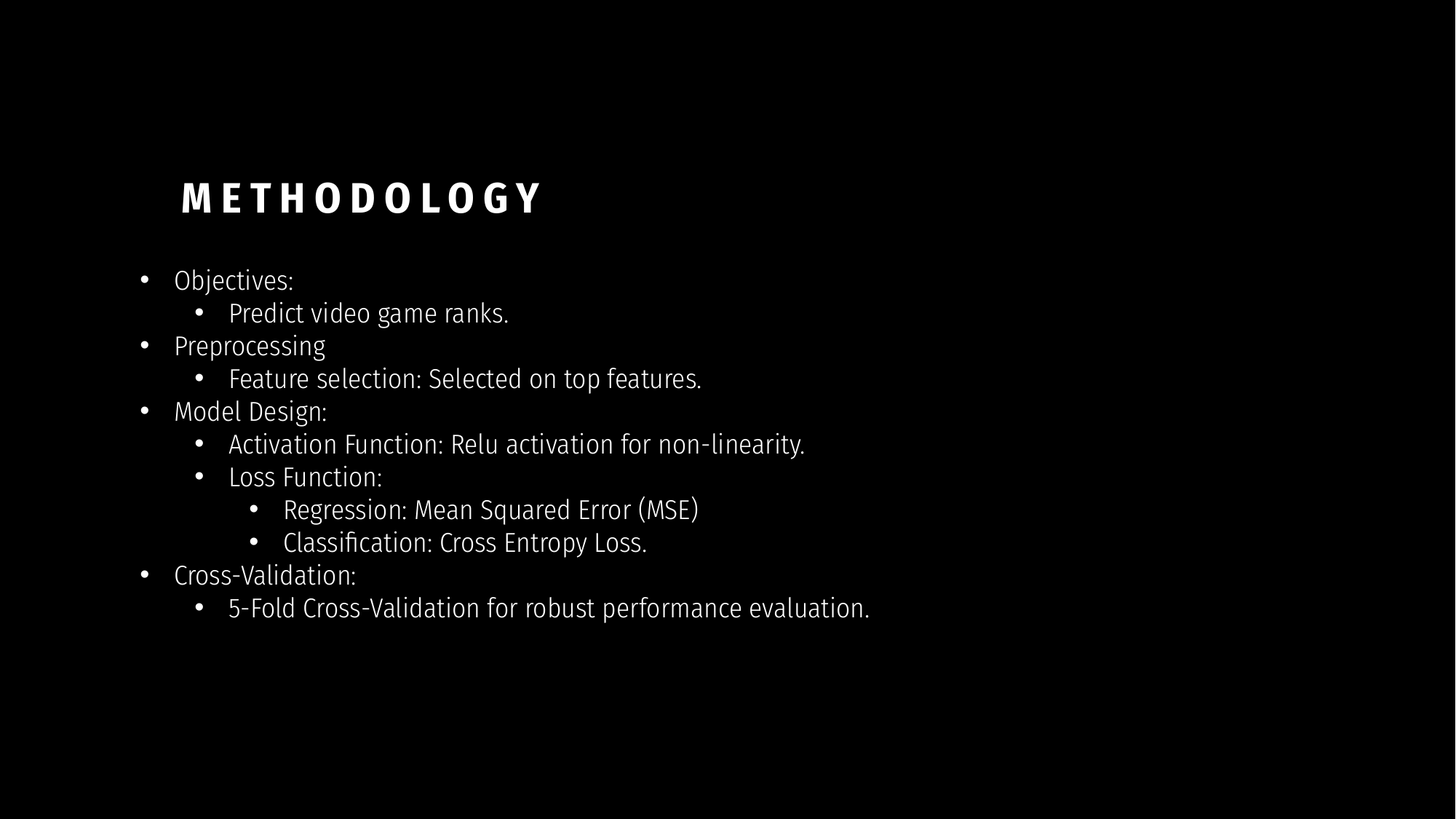

# Methodology
Objectives:
Predict video game ranks.
Preprocessing
Feature selection: Selected on top features.
Model Design:
Activation Function: Relu activation for non-linearity.
Loss Function:
Regression: Mean Squared Error (MSE)
Classification: Cross Entropy Loss.
Cross-Validation:
5-Fold Cross-Validation for robust performance evaluation.